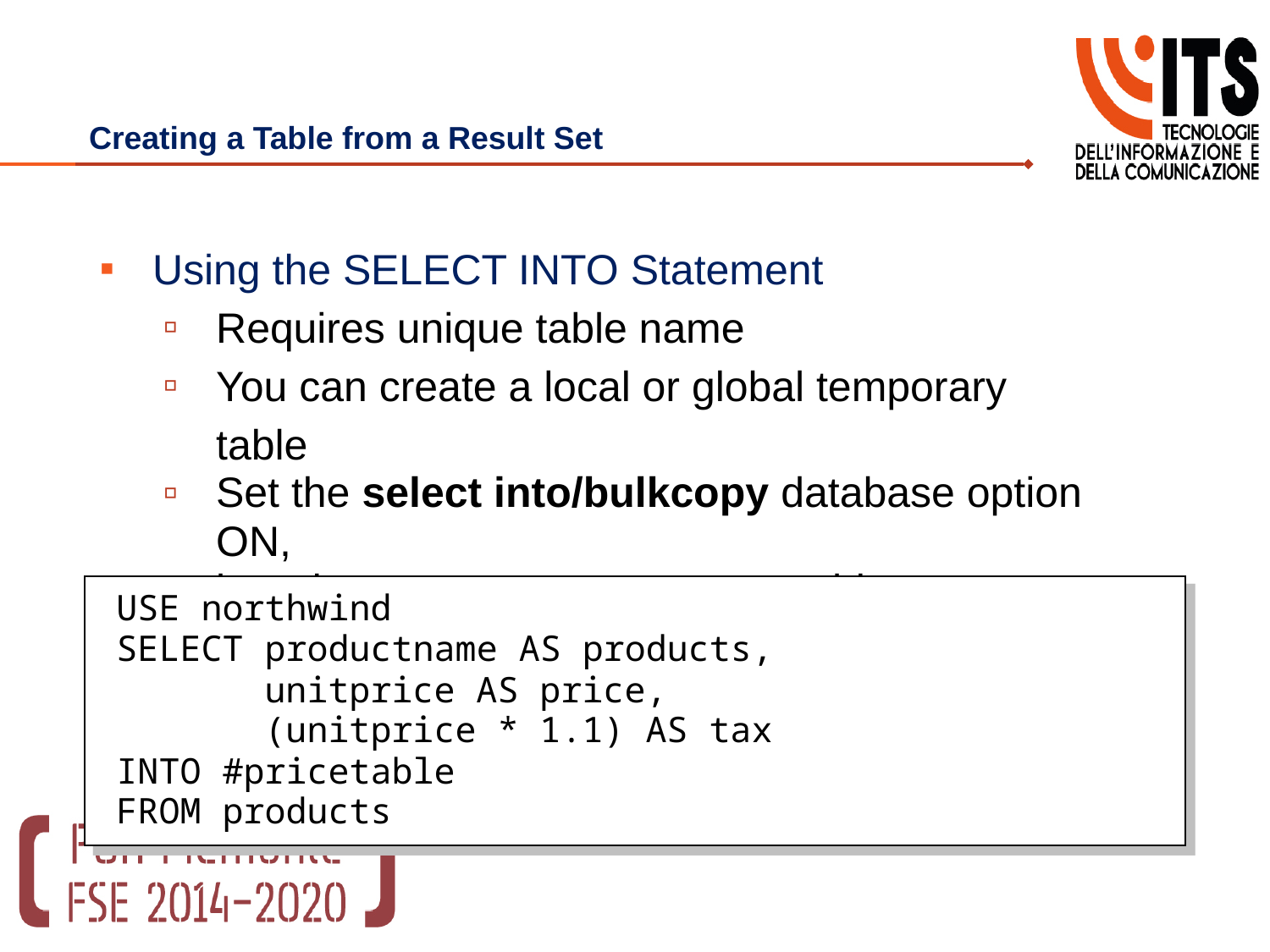

# Creating a Table from a Result Set
Using the SELECT INTO Statement
Requires unique table name
You can create a local or global temporary table
Set the select into/bulkcopy database option ON,
in order to create a permanent table
USE northwind
SELECT productname AS products,
       unitprice AS price,
       (unitprice * 1.1) AS tax
INTO #pricetable
FROM products